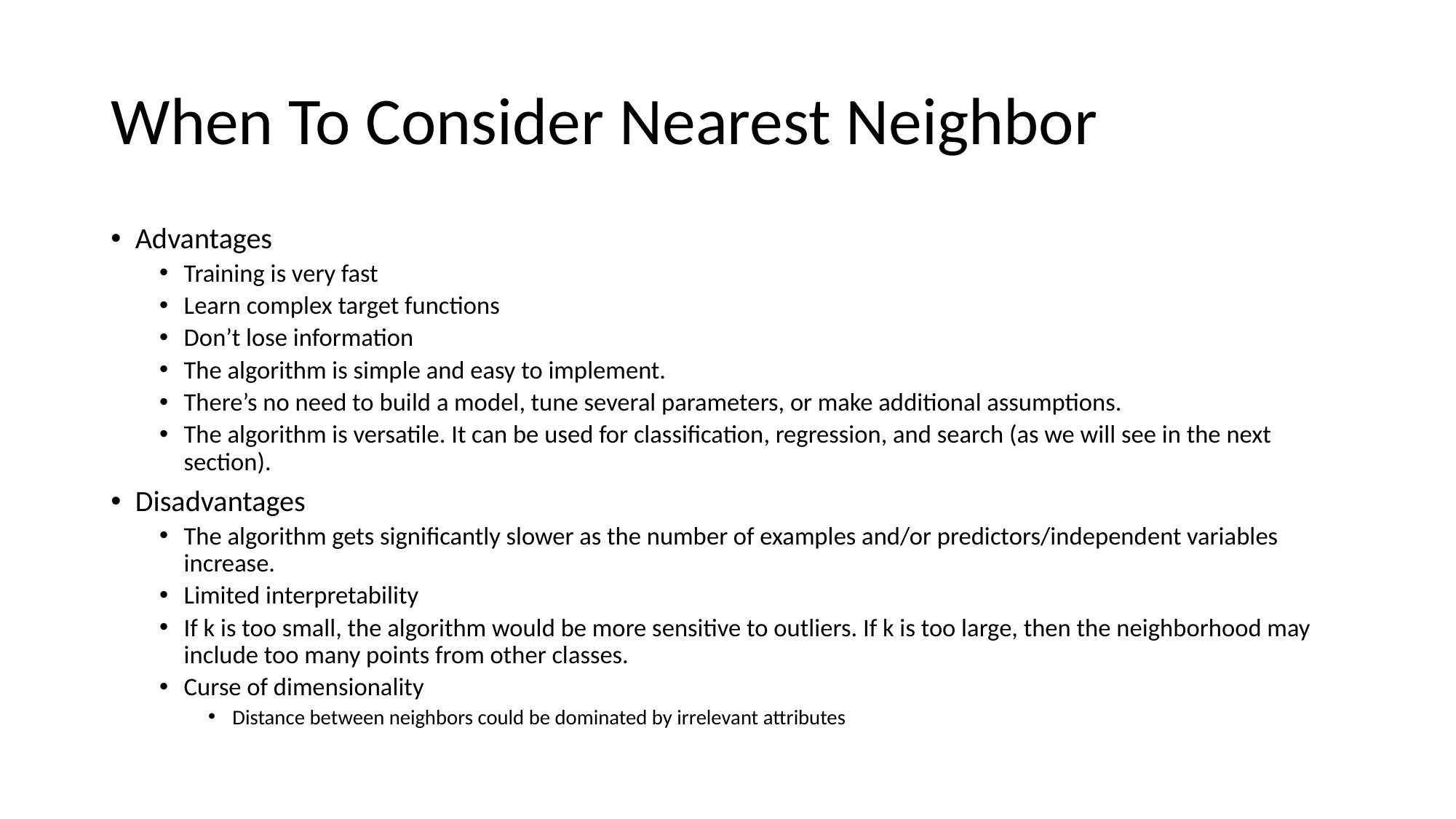

# When To Consider Nearest Neighbor
Advantages
Training is very fast
Learn complex target functions
Don’t lose information
The algorithm is simple and easy to implement.
There’s no need to build a model, tune several parameters, or make additional assumptions.
The algorithm is versatile. It can be used for classification, regression, and search (as we will see in the next section).
Disadvantages
The algorithm gets significantly slower as the number of examples and/or predictors/independent variables increase.
Limited interpretability
If k is too small, the algorithm would be more sensitive to outliers. If k is too large, then the neighborhood may include too many points from other classes.
Curse of dimensionality
Distance between neighbors could be dominated by irrelevant attributes